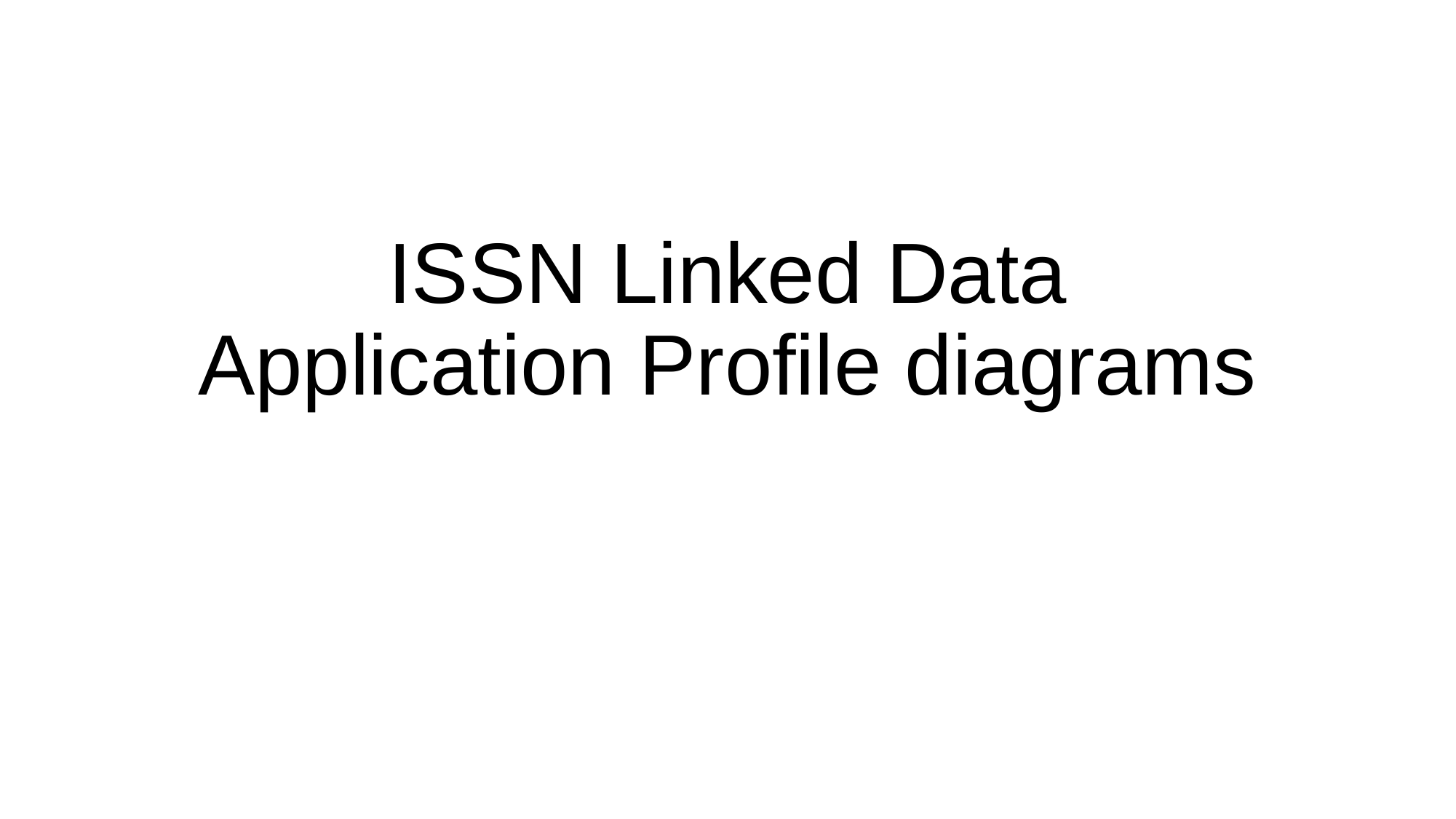

# ISSN Linked Data Application Profile diagrams